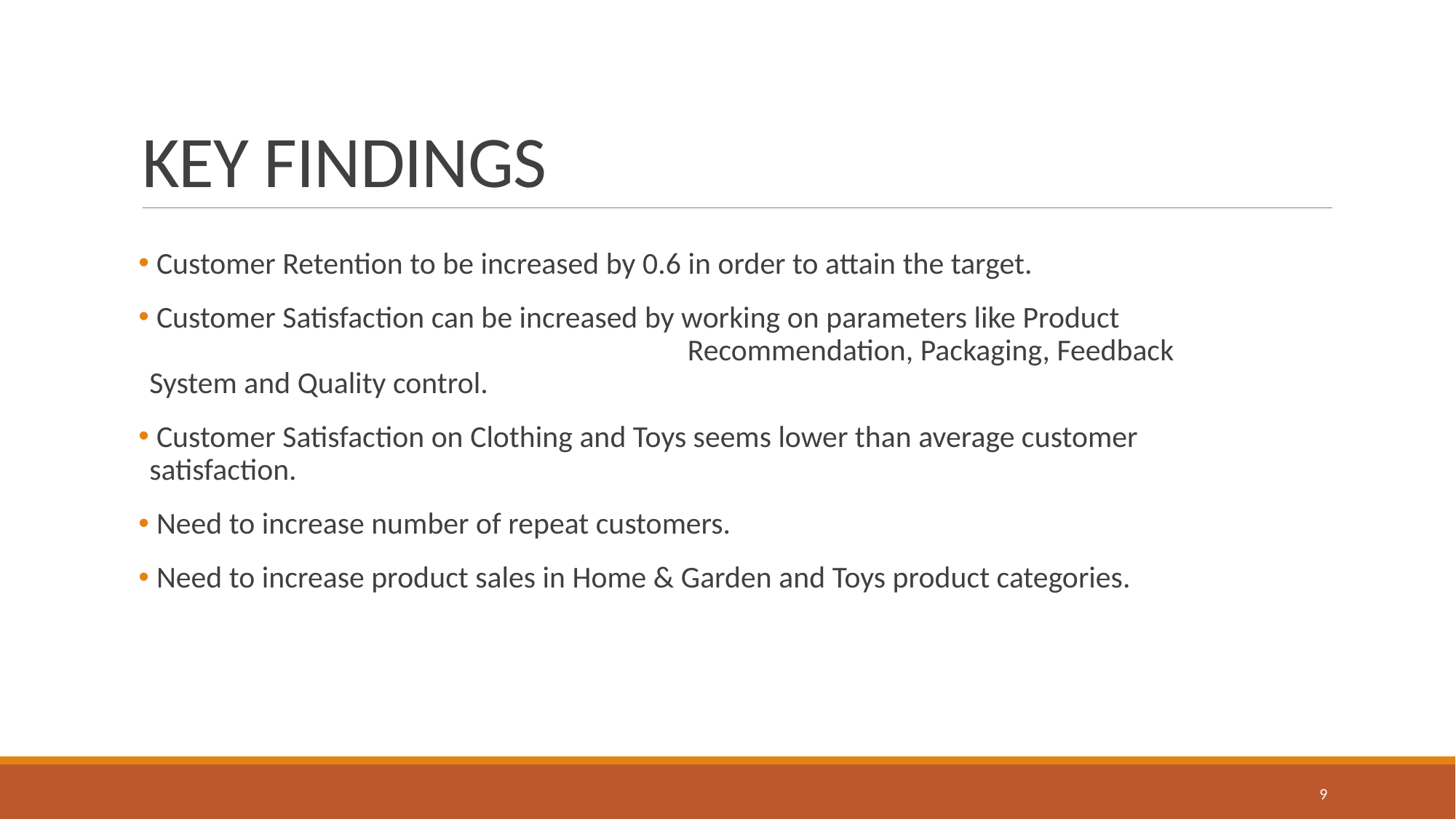

# KEY FINDINGS
 Customer Retention to be increased by 0.6 in order to attain the target.
 Customer Satisfaction can be increased by working on parameters like Product                                                                                          Recommendation, Packaging, Feedback System and Quality control.
 Customer Satisfaction on Clothing and Toys seems lower than average customer  satisfaction.
 Need to increase number of repeat customers.
 Need to increase product sales in Home & Garden and Toys product categories.
9